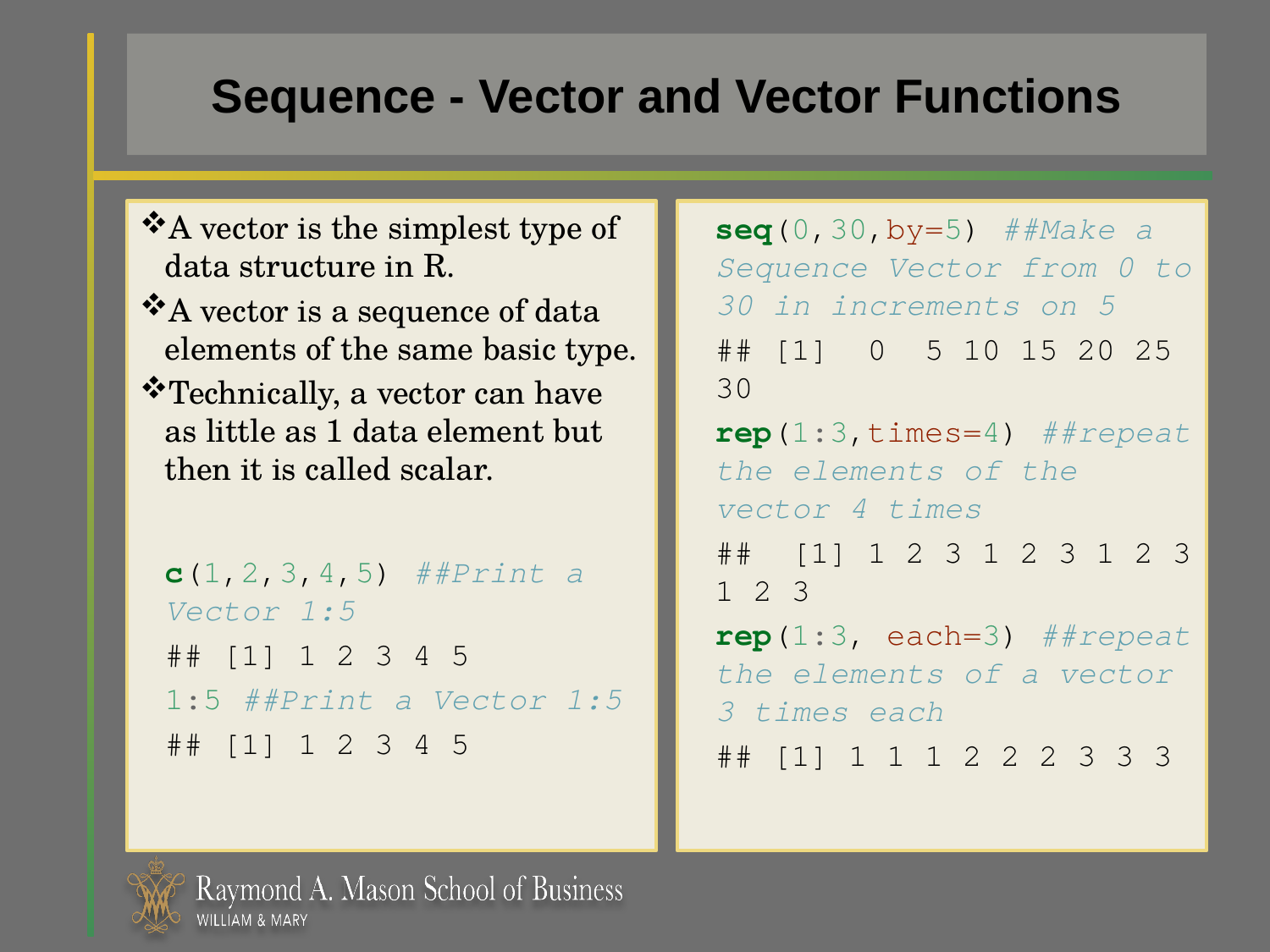

# Sequence - Vector and Vector Functions
A vector is the simplest type of data structure in R.
A vector is a sequence of data elements of the same basic type.
Technically, a vector can have as little as 1 data element but then it is called scalar.

c(1,2,3,4,5) ##Print a Vector 1:5
## [1] 1 2 3 4 5
1:5 ##Print a Vector 1:5
## [1] 1 2 3 4 5

seq(0,30,by=5) ##Make a Sequence Vector from 0 to 30 in increments on 5
## [1]  0  5 10 15 20 25 30
rep(1:3,times=4) ##repeat the elements of the vector 4 times
##  [1] 1 2 3 1 2 3 1 2 3 1 2 3
rep(1:3, each=3) ##repeat the elements of a vector 3 times each
## [1] 1 1 1 2 2 2 3 3 3